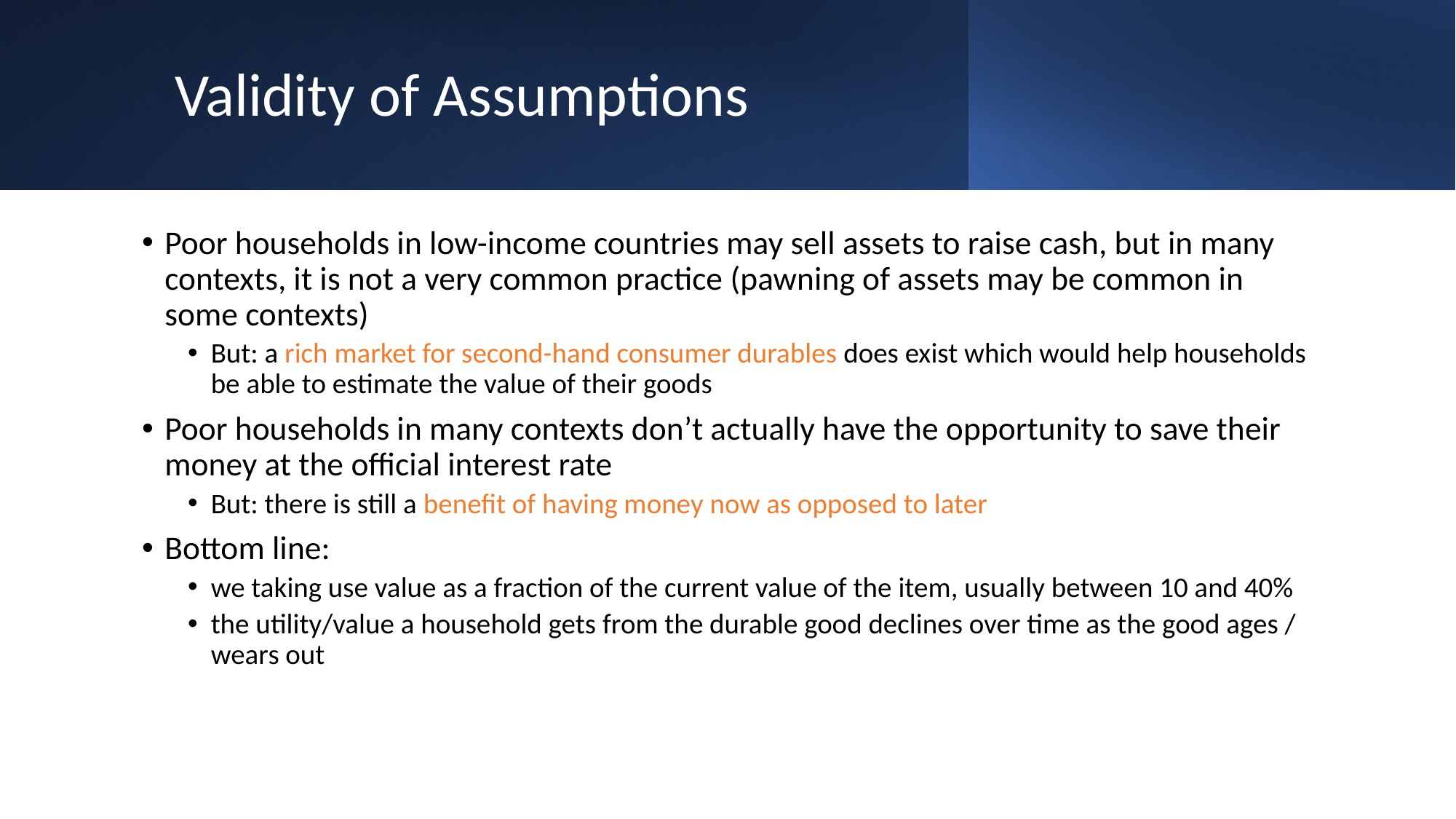

# Validity of Assumptions
Poor households in low-income countries may sell assets to raise cash, but in many contexts, it is not a very common practice (pawning of assets may be common in some contexts)
But: a rich market for second-hand consumer durables does exist which would help households be able to estimate the value of their goods
Poor households in many contexts don’t actually have the opportunity to save their money at the official interest rate
But: there is still a benefit of having money now as opposed to later
Bottom line:
we taking use value as a fraction of the current value of the item, usually between 10 and 40%
the utility/value a household gets from the durable good declines over time as the good ages / wears out